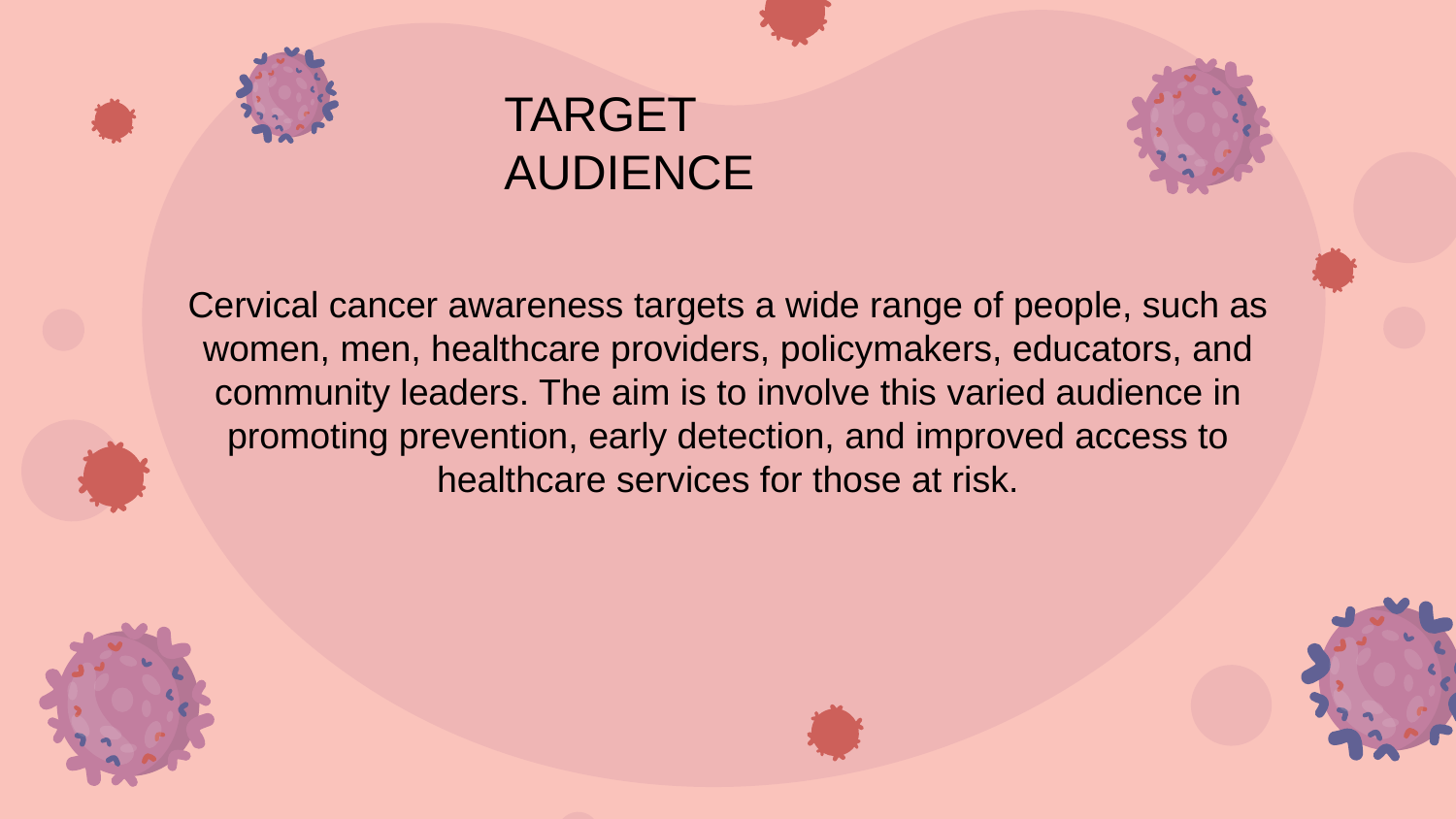

TARGET AUDIENCE
Cervical cancer awareness targets a wide range of people, such as women, men, healthcare providers, policymakers, educators, and community leaders. The aim is to involve this varied audience in promoting prevention, early detection, and improved access to healthcare services for those at risk.